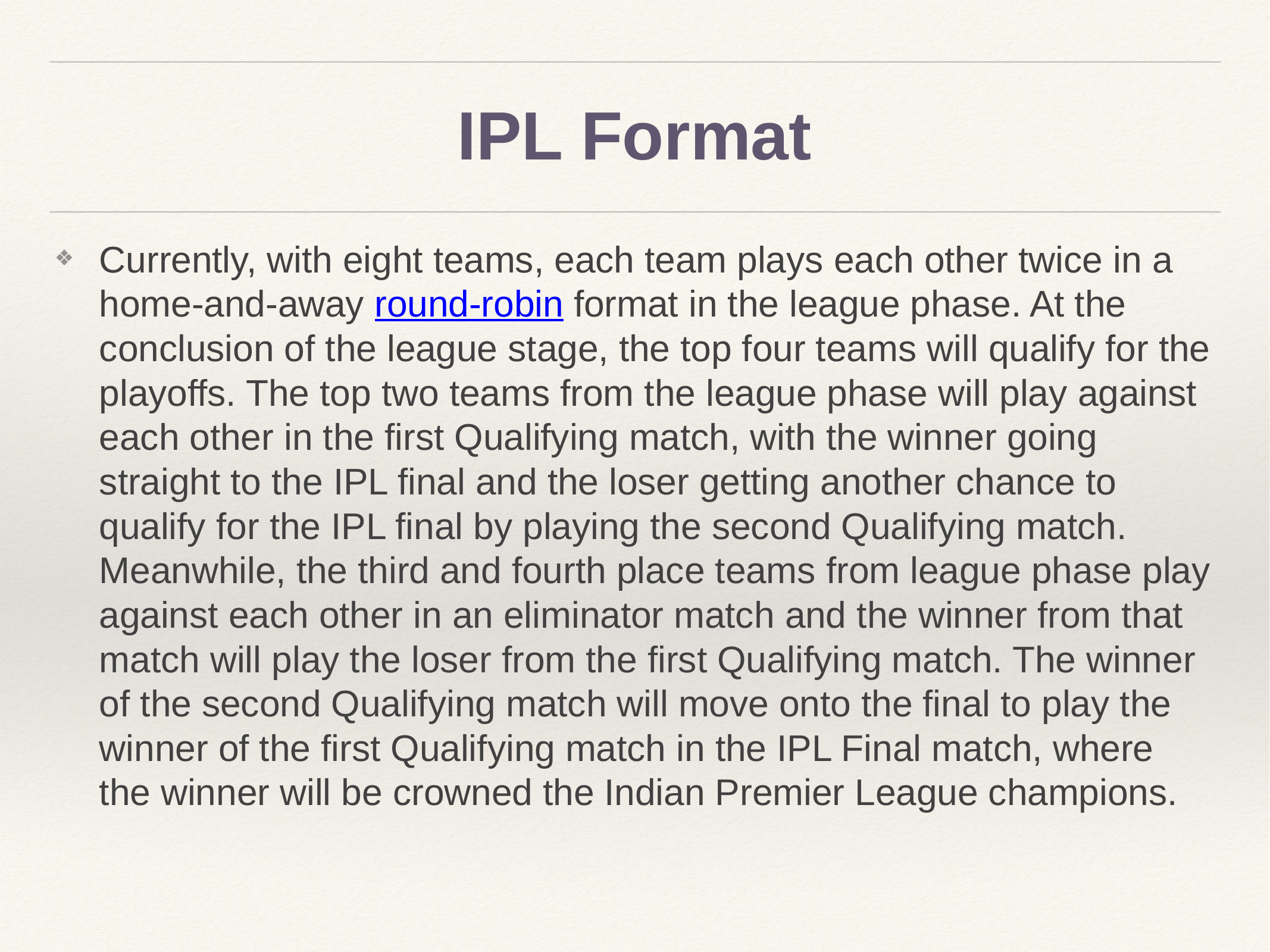

# IPL Format
Currently, with eight teams, each team plays each other twice in a home-and-away round-robin format in the league phase. At the conclusion of the league stage, the top four teams will qualify for the playoffs. The top two teams from the league phase will play against each other in the first Qualifying match, with the winner going straight to the IPL final and the loser getting another chance to qualify for the IPL final by playing the second Qualifying match. Meanwhile, the third and fourth place teams from league phase play against each other in an eliminator match and the winner from that match will play the loser from the first Qualifying match. The winner of the second Qualifying match will move onto the final to play the winner of the first Qualifying match in the IPL Final match, where the winner will be crowned the Indian Premier League champions.